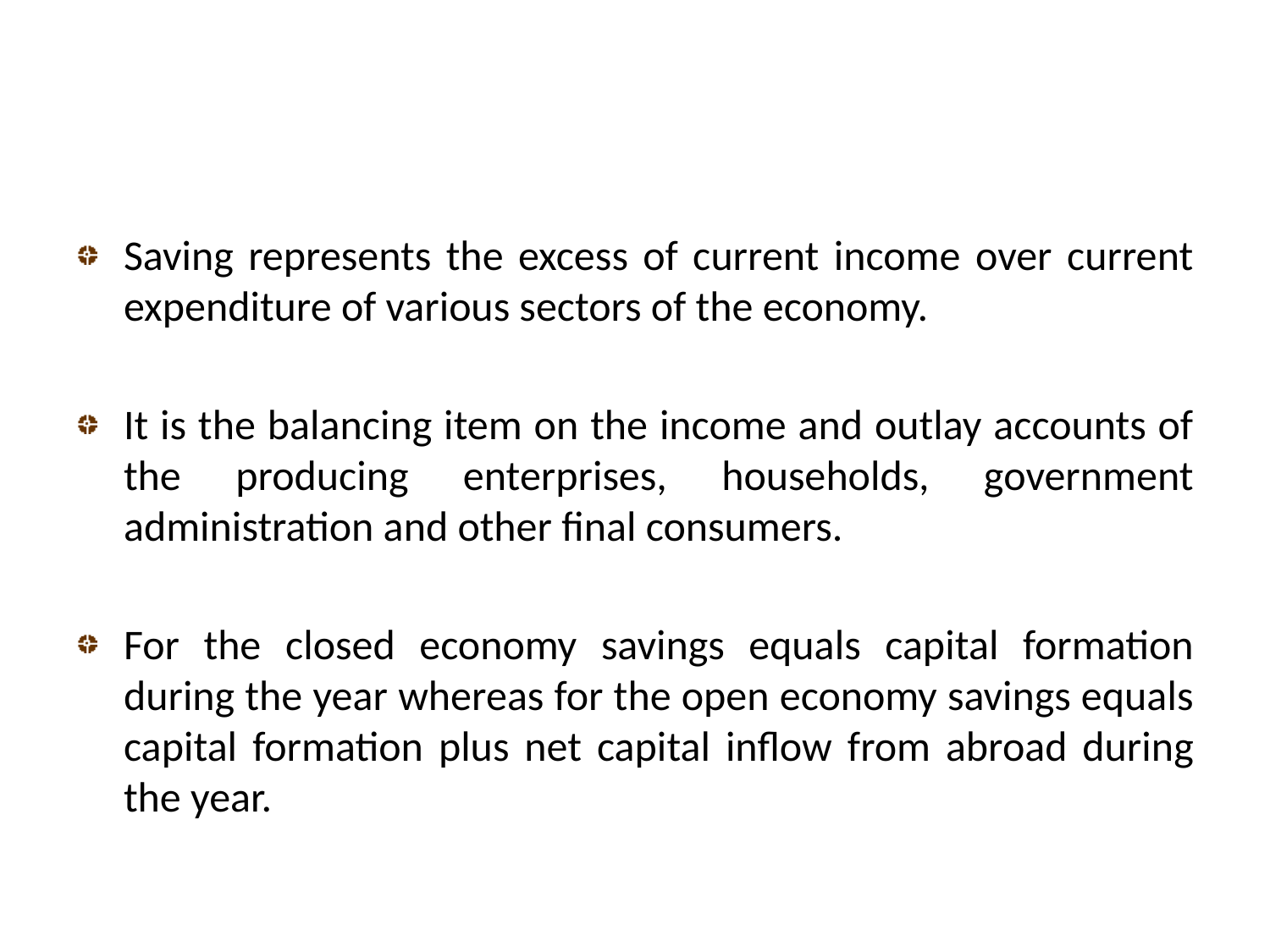

Saving represents the excess of current income over current expenditure of various sectors of the economy.

It is the balancing item on the income and outlay accounts of the producing enterprises, households, government administration and other final consumers.

For the closed economy savings equals capital formation during the year whereas for the open economy savings equals capital formation plus net capital inflow from abroad during the year.